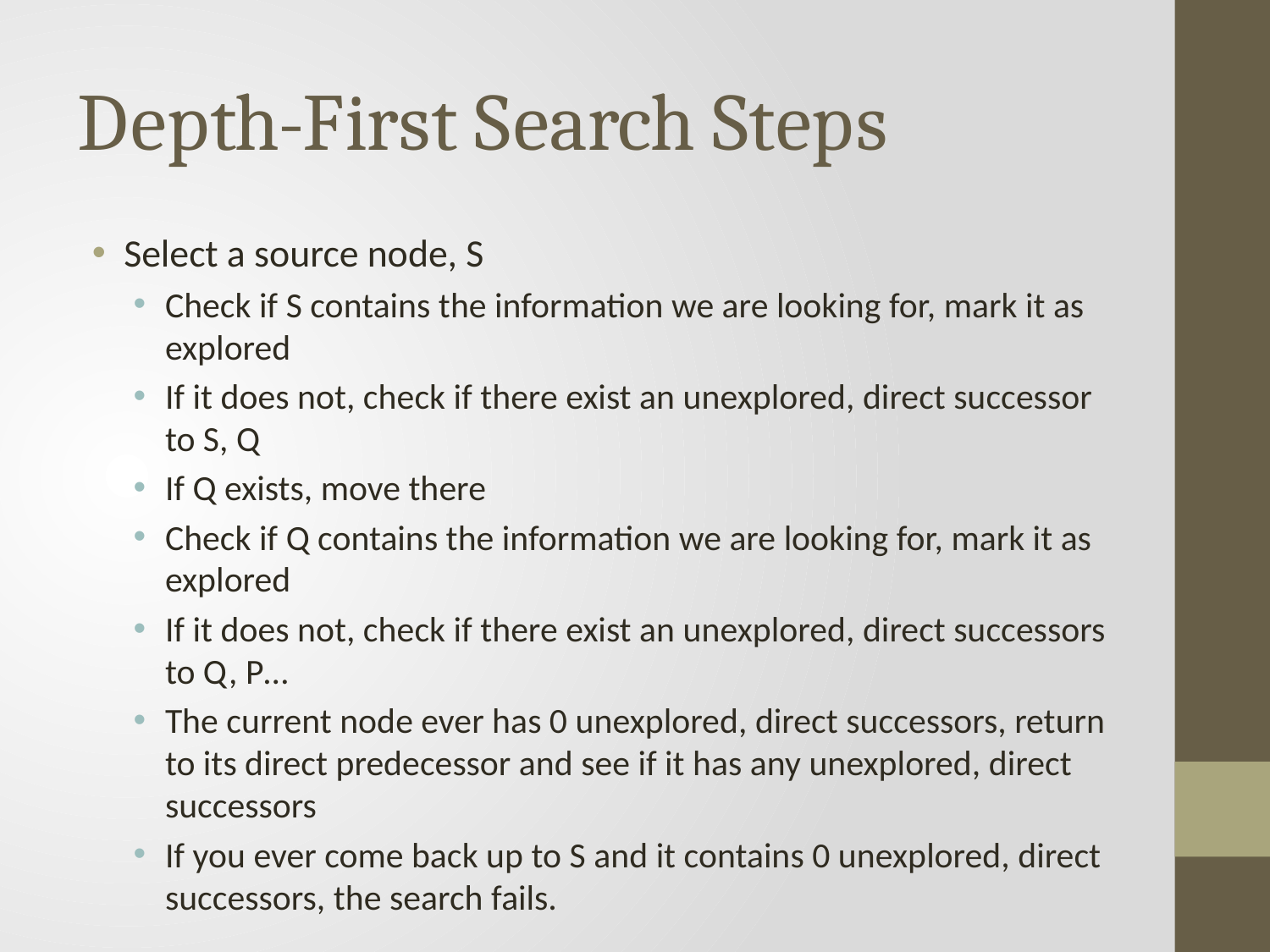

# Depth-First Search Steps
Select a source node, S
Check if S contains the information we are looking for, mark it as explored
If it does not, check if there exist an unexplored, direct successor to S, Q
If Q exists, move there
Check if Q contains the information we are looking for, mark it as explored
If it does not, check if there exist an unexplored, direct successors to Q, P…
The current node ever has 0 unexplored, direct successors, return to its direct predecessor and see if it has any unexplored, direct successors
If you ever come back up to S and it contains 0 unexplored, direct successors, the search fails.